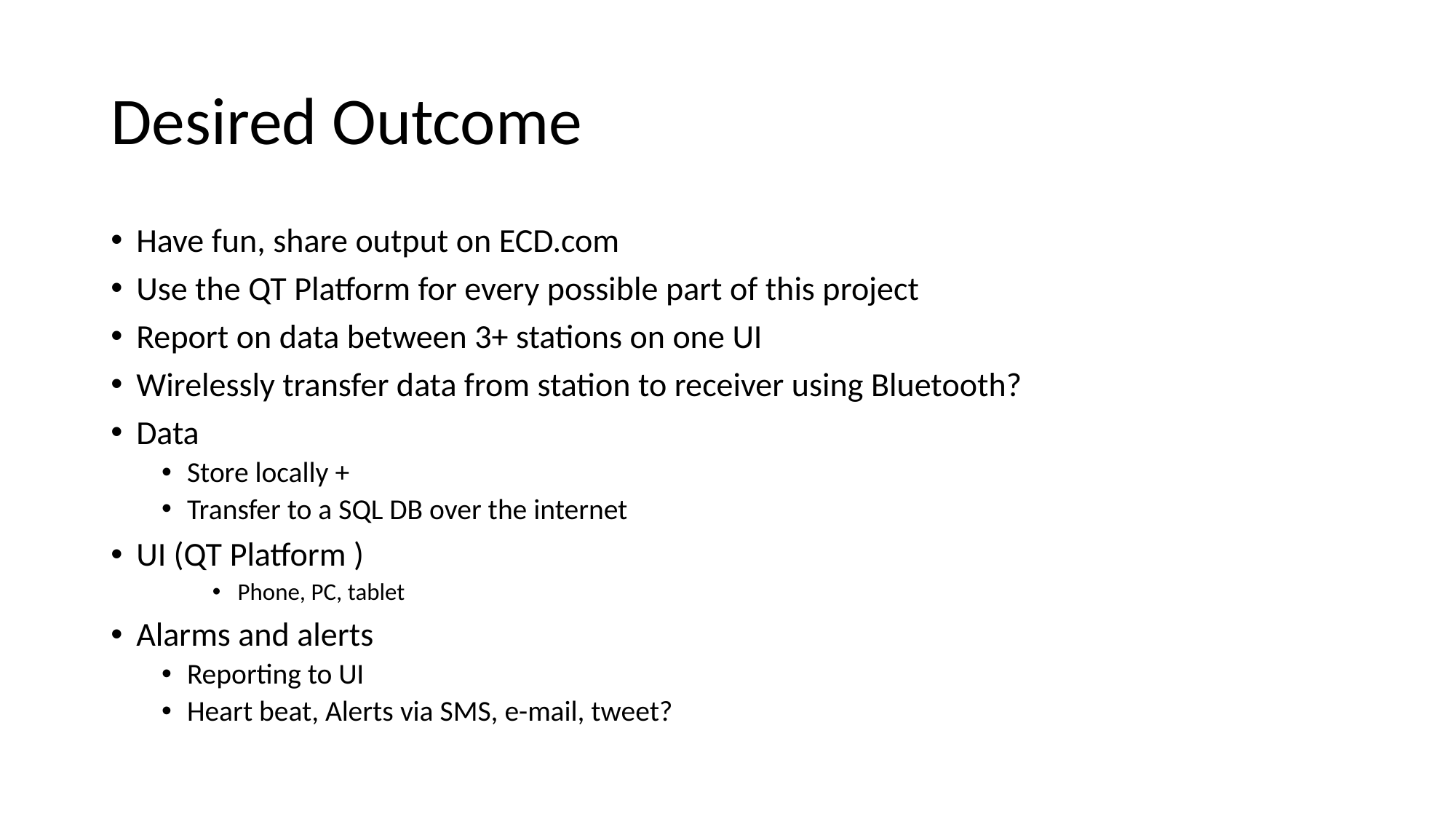

# Desired Outcome
Have fun, share output on ECD.com
Use the QT Platform for every possible part of this project
Report on data between 3+ stations on one UI
Wirelessly transfer data from station to receiver using Bluetooth?
Data
Store locally +
Transfer to a SQL DB over the internet
UI (QT Platform )
Phone, PC, tablet
Alarms and alerts
Reporting to UI
Heart beat, Alerts via SMS, e-mail, tweet?